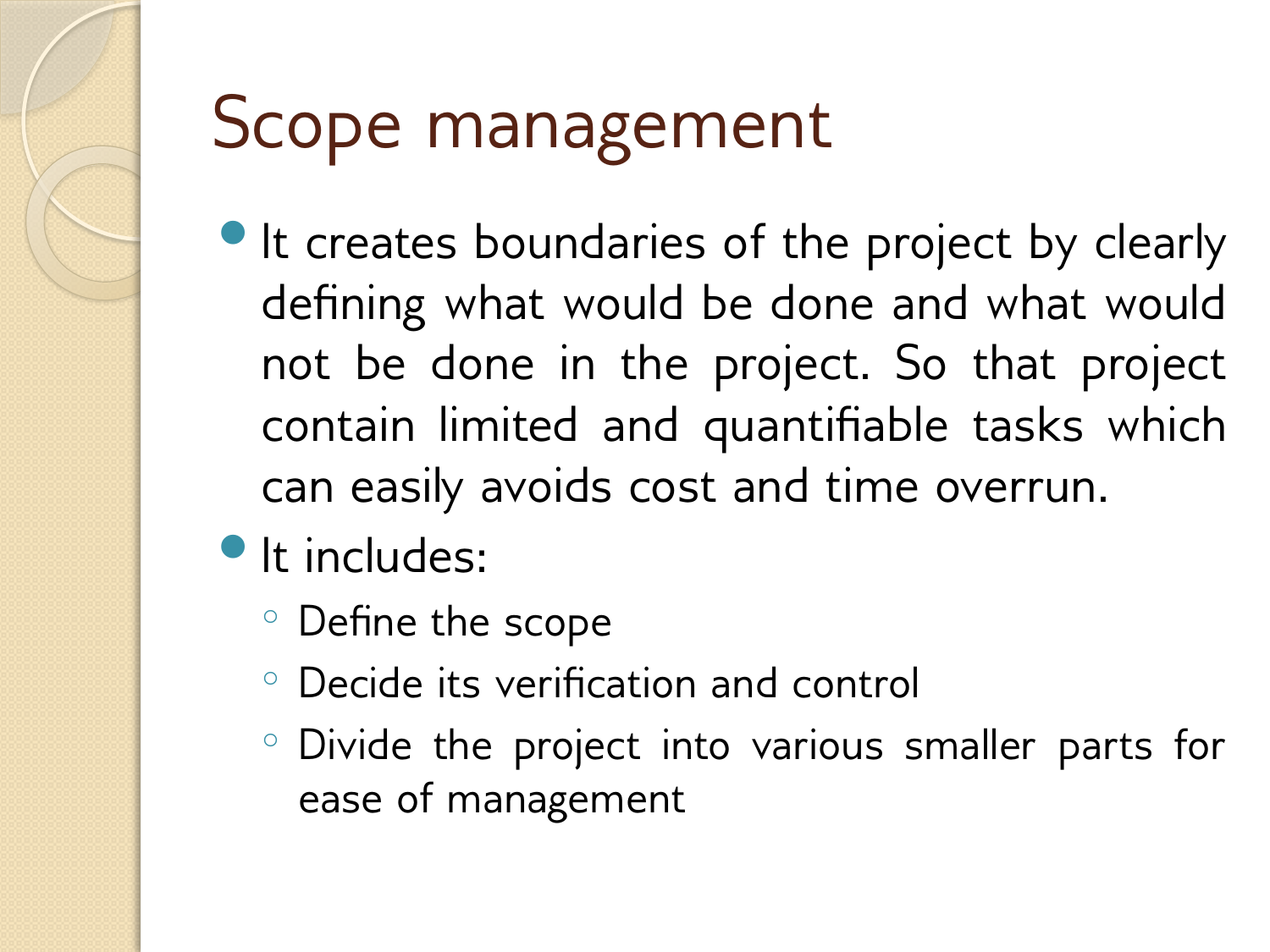

# Scope management
It creates boundaries of the project by clearly defining what would be done and what would not be done in the project. So that project contain limited and quantifiable tasks which can easily avoids cost and time overrun.
It includes:
Define the scope
Decide its verification and control
Divide the project into various smaller parts for ease of management